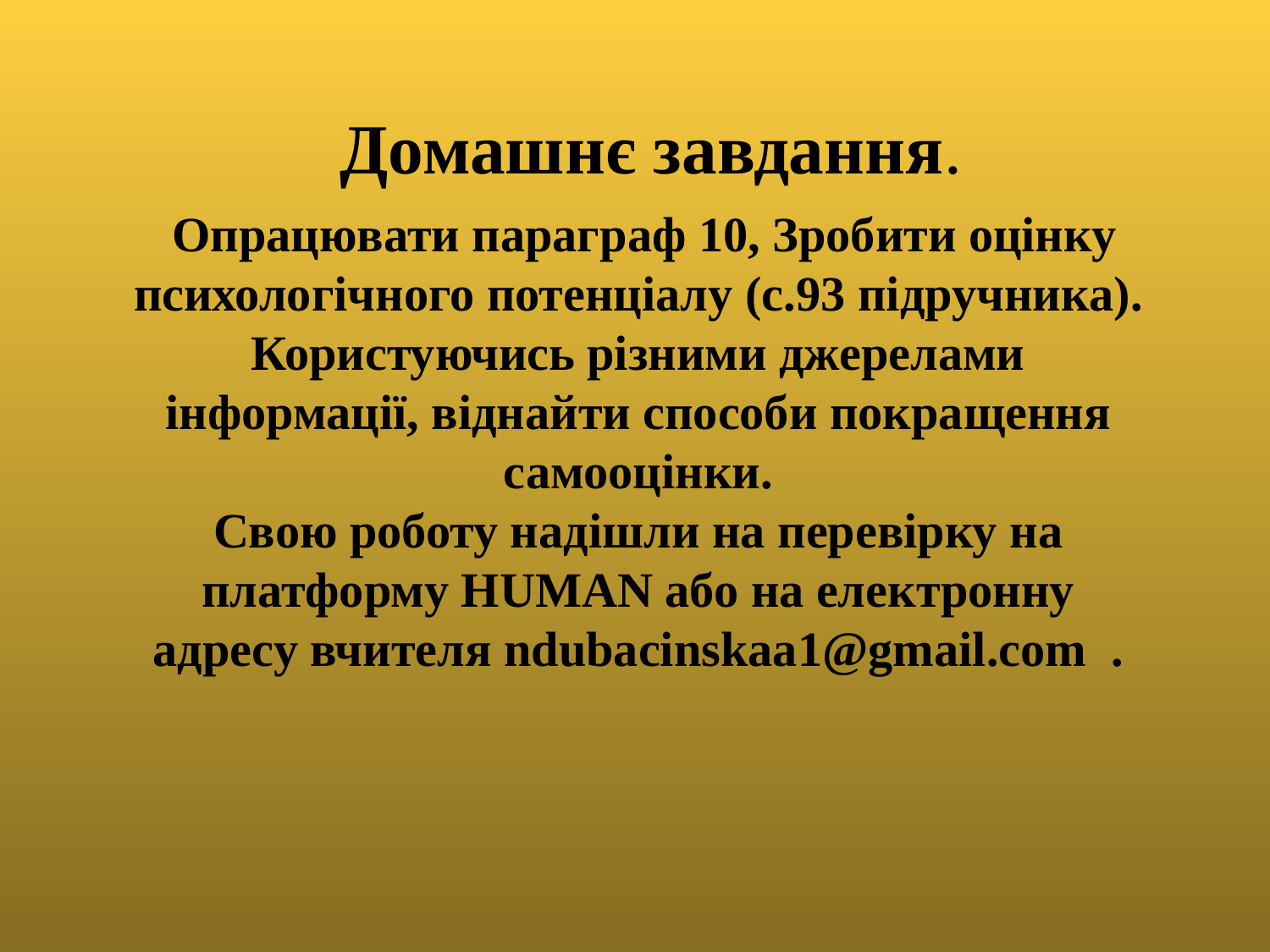

Домашнє завдання.
 Опрацювати параграф 10, Зробити оцінку психологічного потенціалу (с.93 підручника). Користуючись різними джерелами інформації, віднайти способи покращення самооцінки.
Свою роботу надішли на перевірку на платформу HUMAN або на електронну адресу вчителя ndubacinskaa1@gmail.com  .